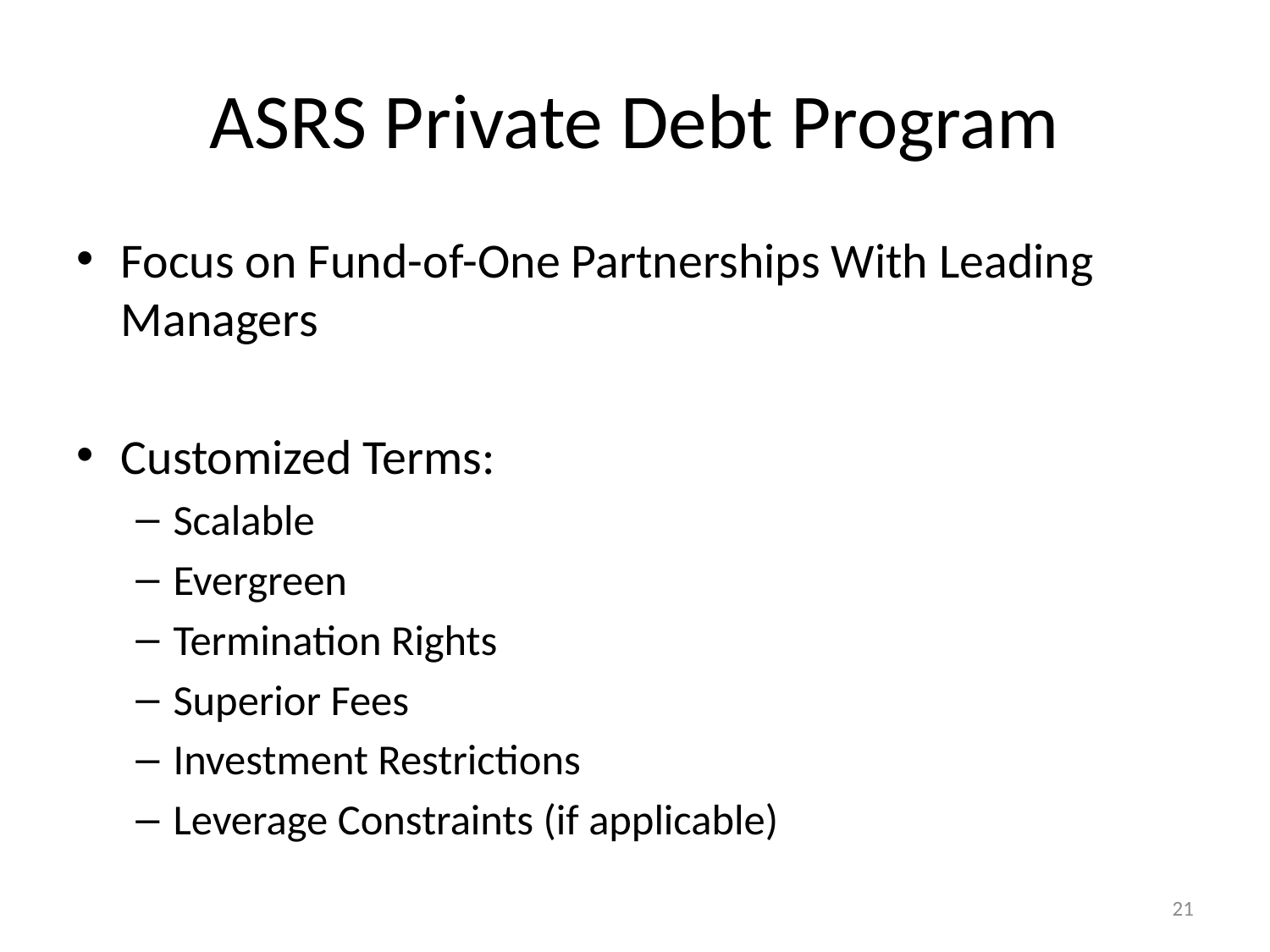

# ASRS Private Debt Program
Focus on Fund-of-One Partnerships With Leading Managers

Customized Terms:
Scalable
Evergreen
Termination Rights
Superior Fees
Investment Restrictions
Leverage Constraints (if applicable)

21